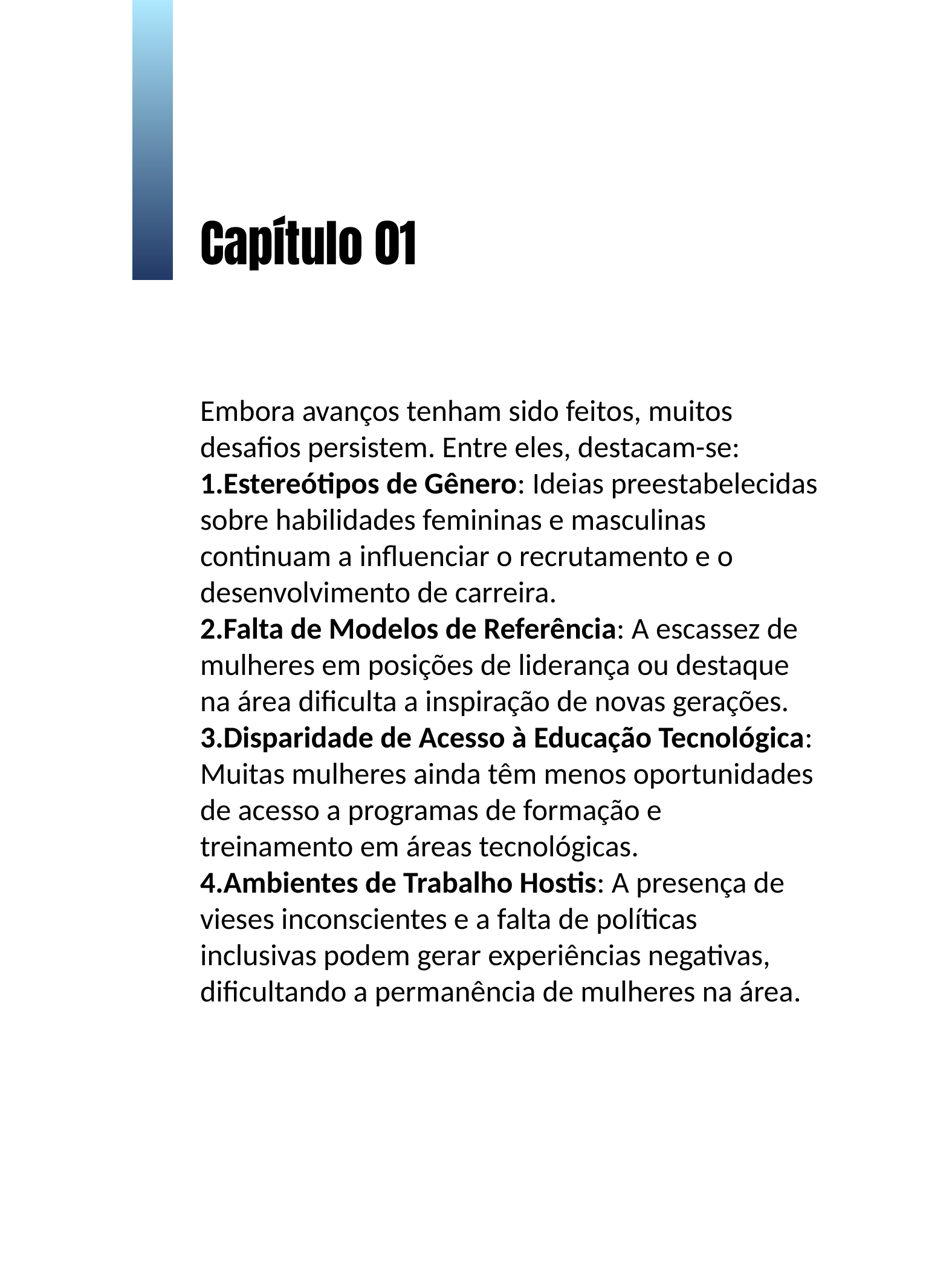

Capítulo 01
Embora avanços tenham sido feitos, muitos desafios persistem. Entre eles, destacam-se:
Estereótipos de Gênero: Ideias preestabelecidas sobre habilidades femininas e masculinas continuam a influenciar o recrutamento e o desenvolvimento de carreira.
Falta de Modelos de Referência: A escassez de mulheres em posições de liderança ou destaque na área dificulta a inspiração de novas gerações.
Disparidade de Acesso à Educação Tecnológica: Muitas mulheres ainda têm menos oportunidades de acesso a programas de formação e treinamento em áreas tecnológicas.
Ambientes de Trabalho Hostis: A presença de vieses inconscientes e a falta de políticas inclusivas podem gerar experiências negativas, dificultando a permanência de mulheres na área.